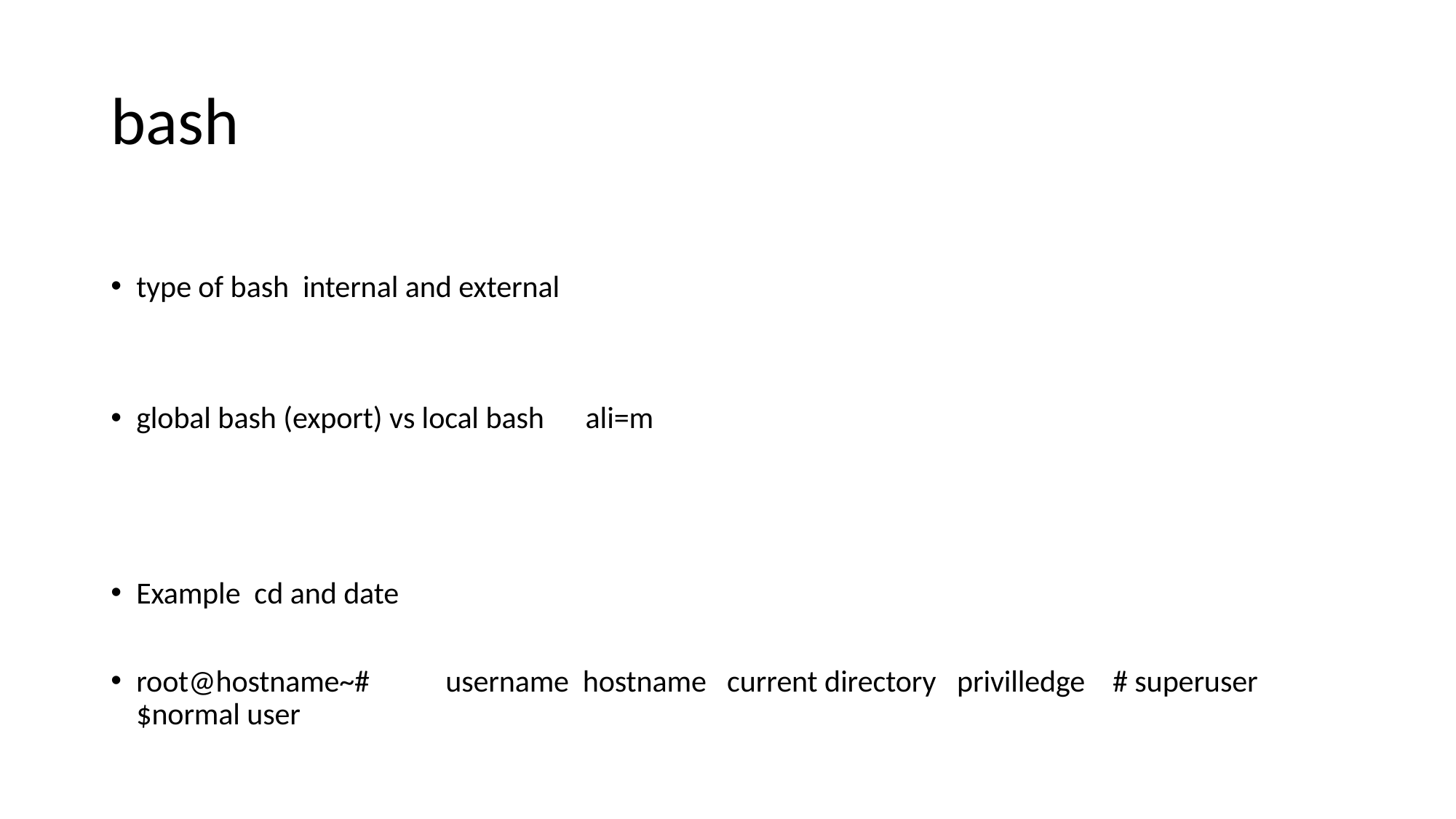

# bash

type of bash  internal and external

global bash (export) vs local bash      ali=m

Example  cd and date

root@hostname~#           username  hostname   current directory   privilledge    # superuser   $normal user